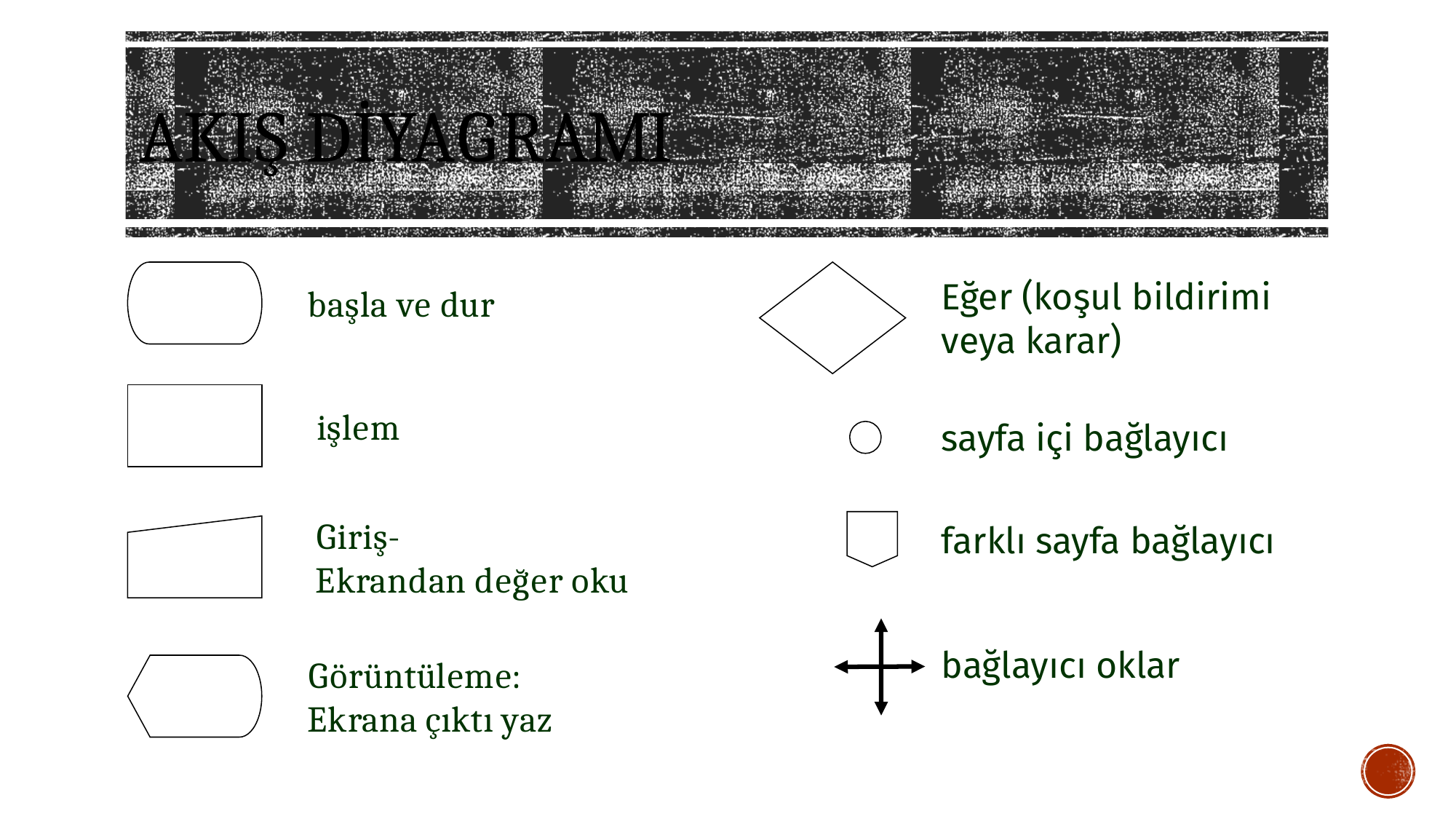

# AKIŞ DİYAGRAMI

Eğer (koşul bildirimi veya karar)
başla ve dur

işlem
sayfa içi bağlayıcı

Giriş-
Ekrandan değer oku

farklı sayfa bağlayıcı

bağlayıcı oklar
Görüntüleme:
Ekrana çıktı yaz